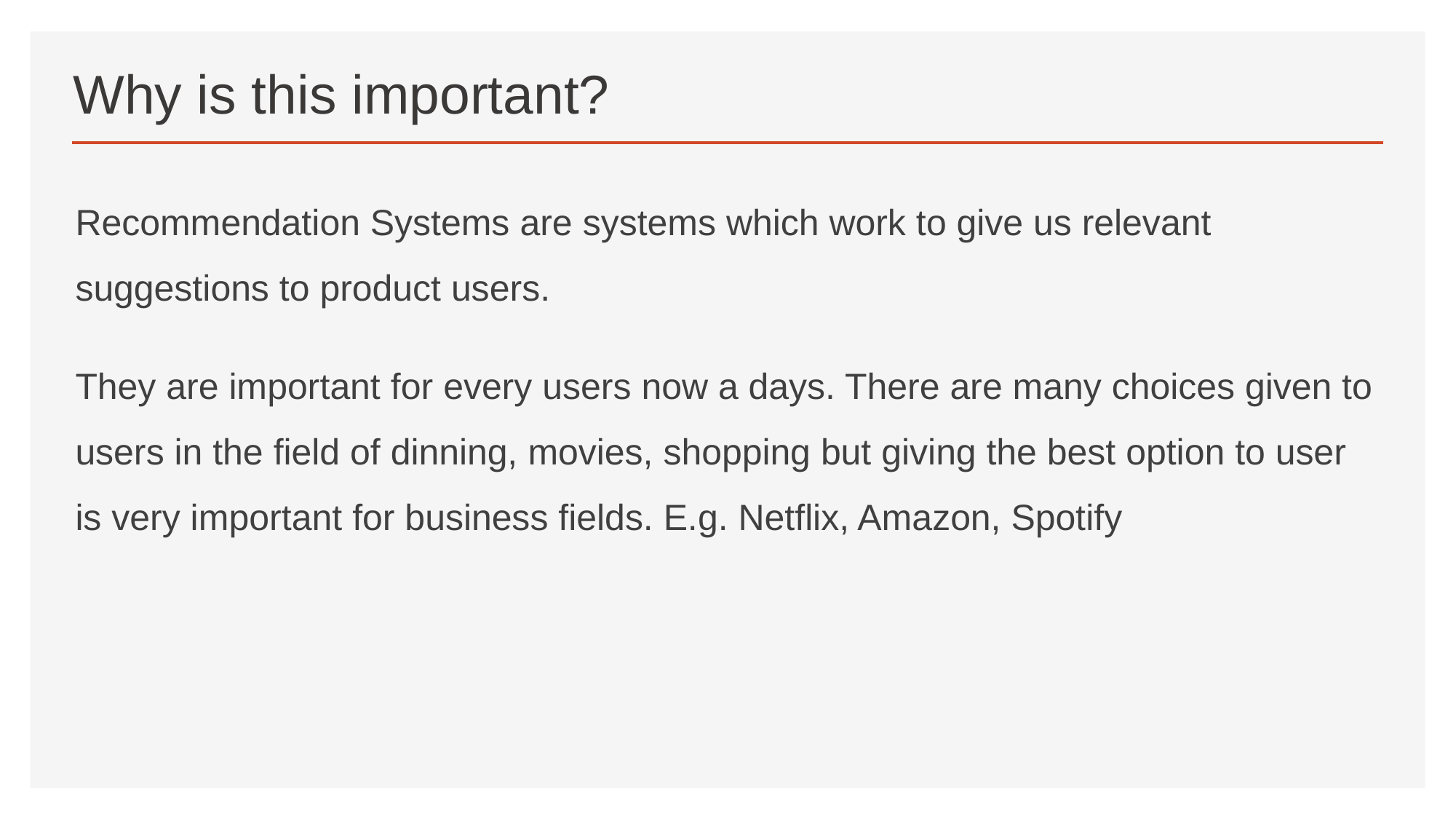

# Why is this important?
Recommendation Systems are systems which work to give us relevant suggestions to product users.
They are important for every users now a days. There are many choices given to users in the field of dinning, movies, shopping but giving the best option to user is very important for business fields. E.g. Netflix, Amazon, Spotify